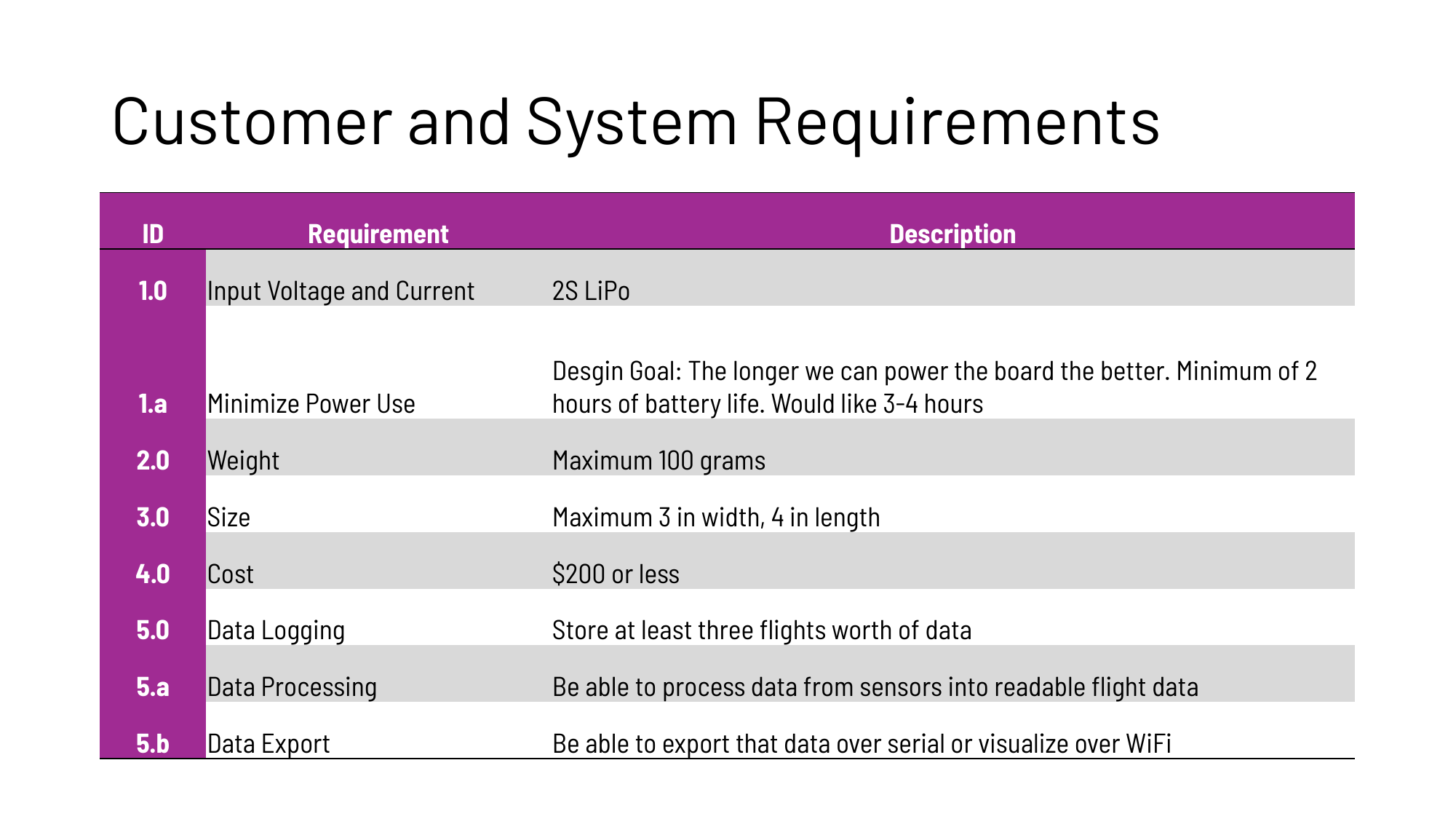

# Customer and System Requirements
| ID | Requirement | Description |
| --- | --- | --- |
| 1.0 | Input Voltage and Current | 2S LiPo |
| 1.a | Minimize Power Use | Desgin Goal: The longer we can power the board the better. Minimum of 2 hours of battery life. Would like 3-4 hours |
| 2.0 | Weight | Maximum 100 grams |
| 3.0 | Size | Maximum 3 in width, 4 in length |
| 4.0 | Cost | $200 or less |
| 5.0 | Data Logging | Store at least three flights worth of data |
| 5.a | Data Processing | Be able to process data from sensors into readable flight data |
| 5.b | Data Export | Be able to export that data over serial or visualize over WiFi |